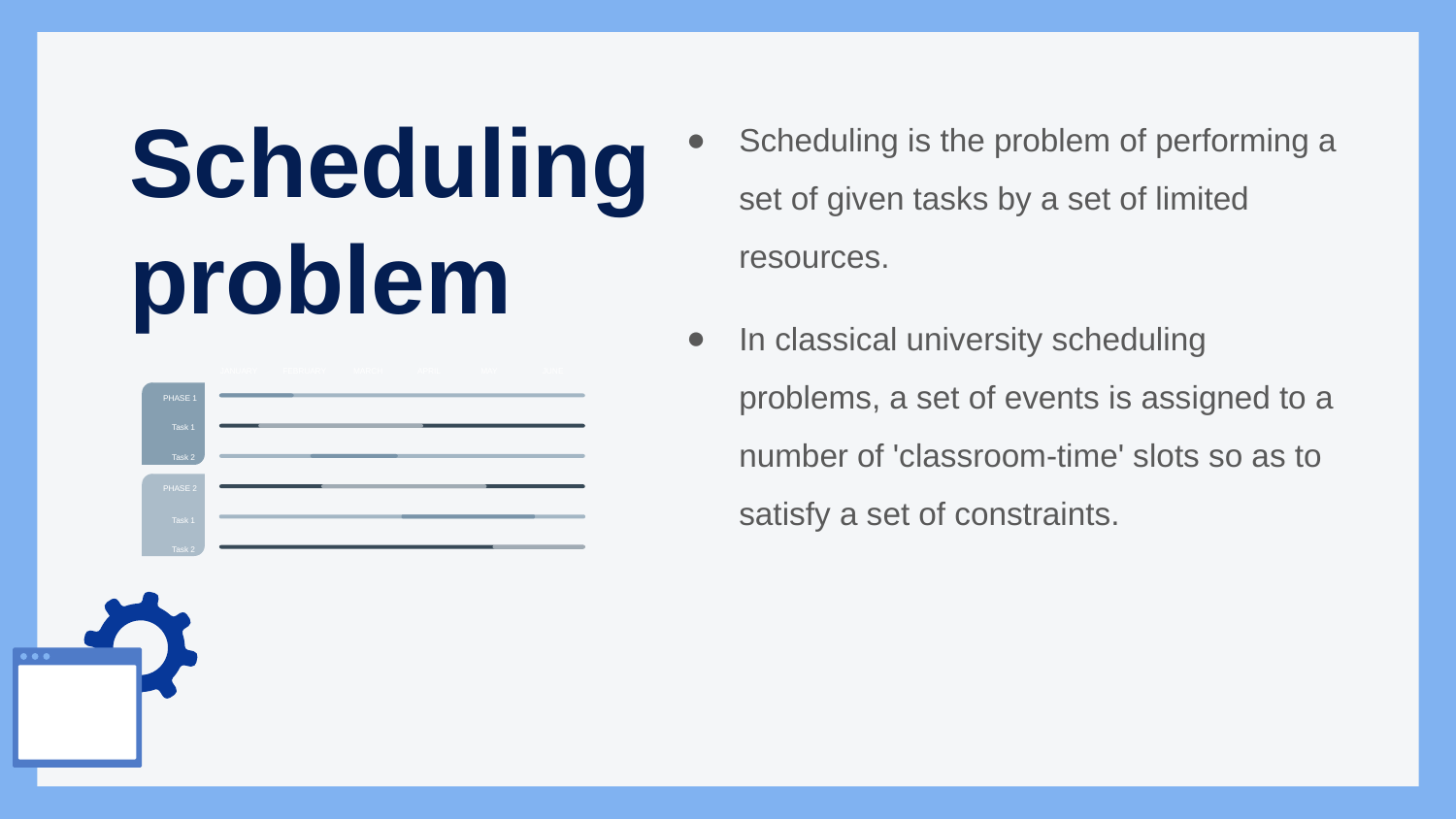

# Scheduling problem
Scheduling is the problem of performing a set of given tasks by a set of limited resources.
In classical university scheduling problems, a set of events is assigned to a number of 'classroom-time' slots so as to satisfy a set of constraints.
FEBRUARY
MARCH
APRIL
MAY
JUNE
JANUARY

PHASE 1
Task 1
Task 2

PHASE 2
Task 1
Task 2